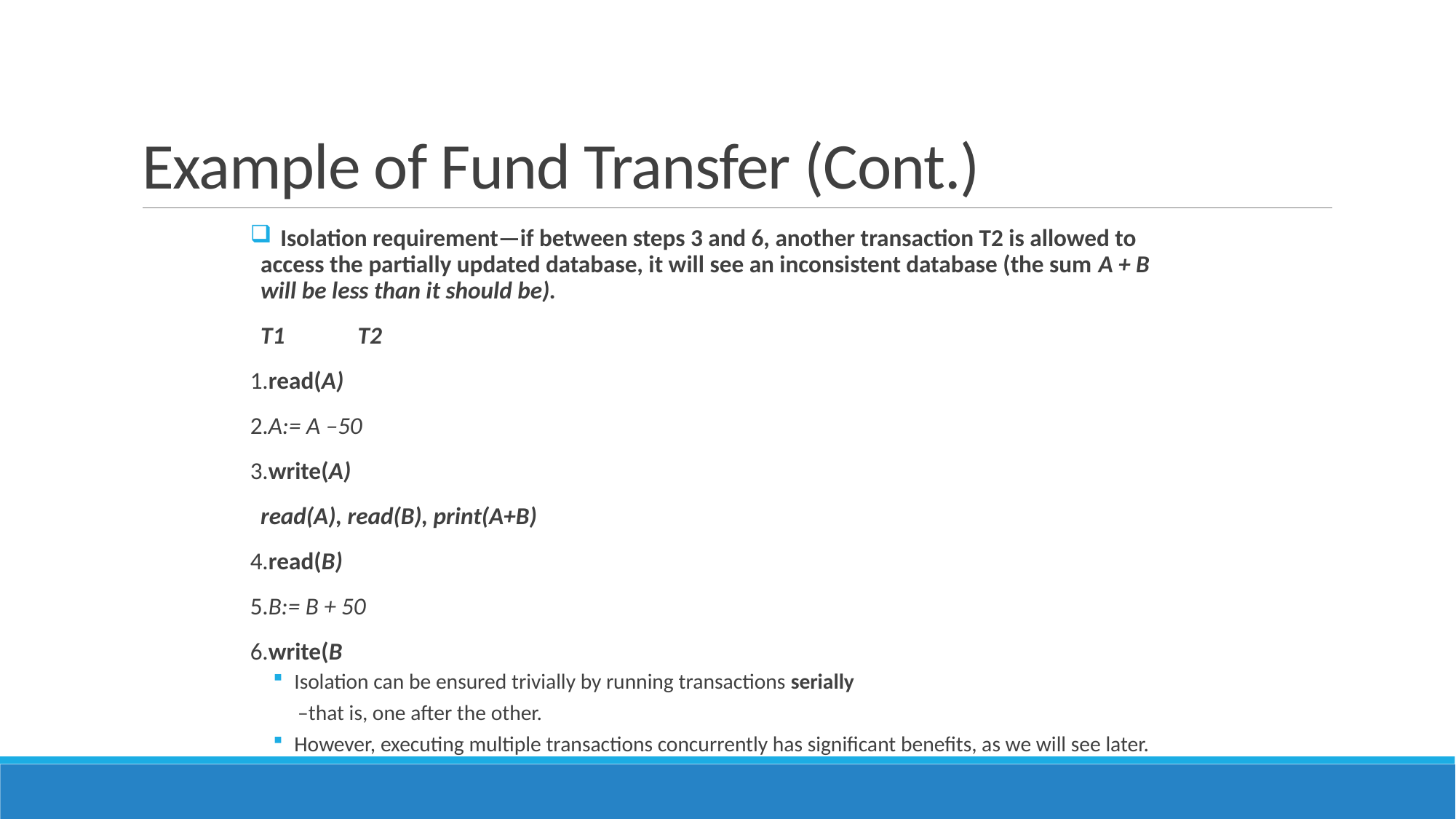

# Example of Fund Transfer (Cont.)
  Isolation requirement—if between steps 3 and 6, another transaction T2 is allowed to access the partially updated database, it will see an inconsistent database (the sum A + B will be less than it should be).
T1 					T2
1.read(A)
2.A:= A –50
3.write(A)
				read(A), read(B), print(A+B)
4.read(B)
5.B:= B + 50
6.write(B
Isolation can be ensured trivially by running transactions serially
     –that is, one after the other.
However, executing multiple transactions concurrently has significant benefits, as we will see later.